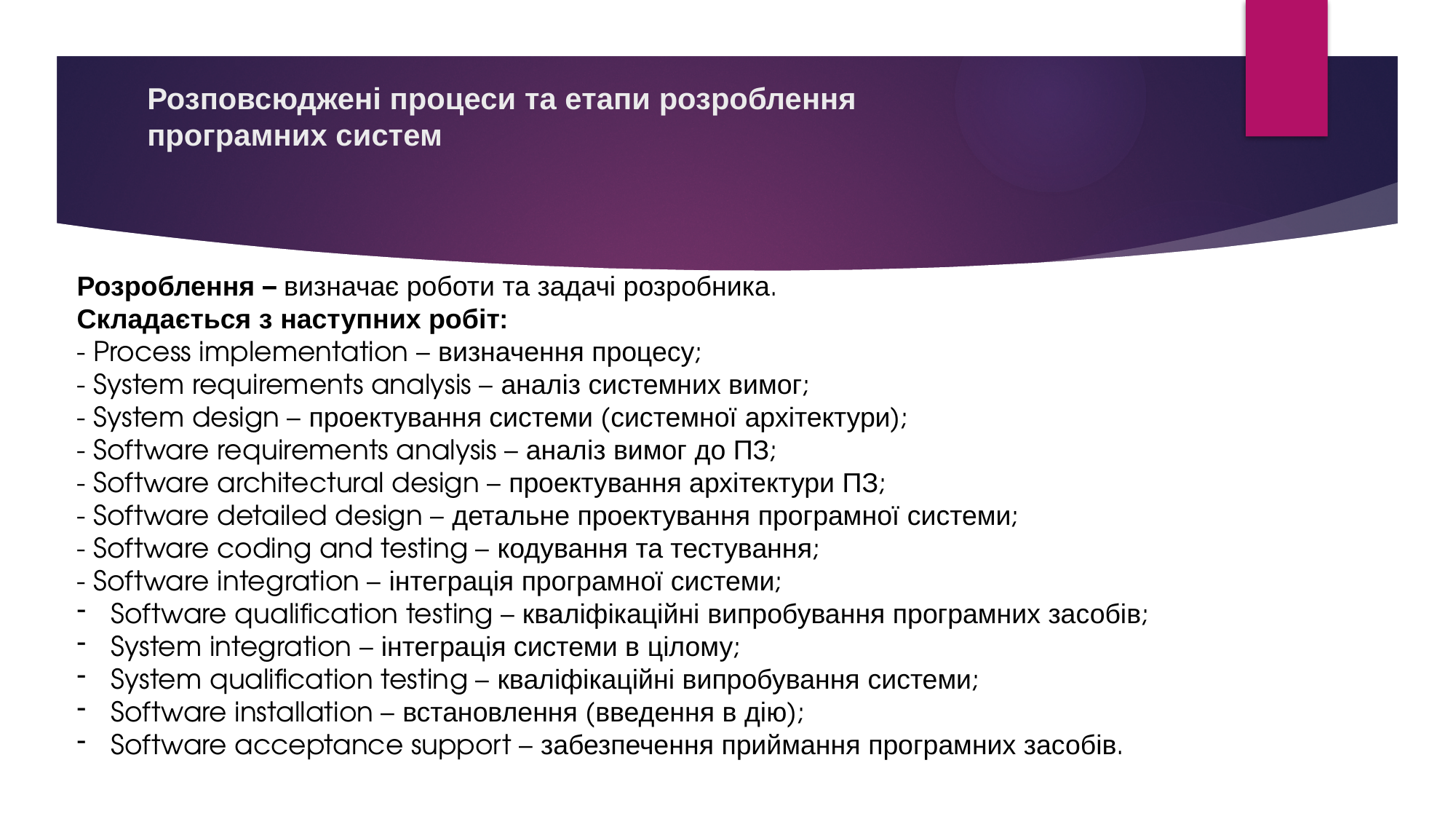

# Розповсюджені процеси та етапи розроблення програмних систем
Розроблення – визначає роботи та задачі розробника.
Складається з наступних робіт:
- Process implementation – визначення процесу;
- System requirements analysis – аналіз системних вимог;
- System design – проектування системи (системної архітектури);
- Software requirements analysis – аналіз вимог до ПЗ;
- Software architectural design – проектування архітектури ПЗ;
- Software detailed design – детальне проектування програмної системи;
- Software coding and testing – кодування та тестування;
- Software integration – інтеграція програмної системи;
Software qualification testing – кваліфікаційні випробування програмних засобів;
System integration – інтеграція системи в цілому;
System qualification testing – кваліфікаційні випробування системи;
Software installation – встановлення (введення в дію);
Software acceptance support – забезпечення приймання програмних засобів.